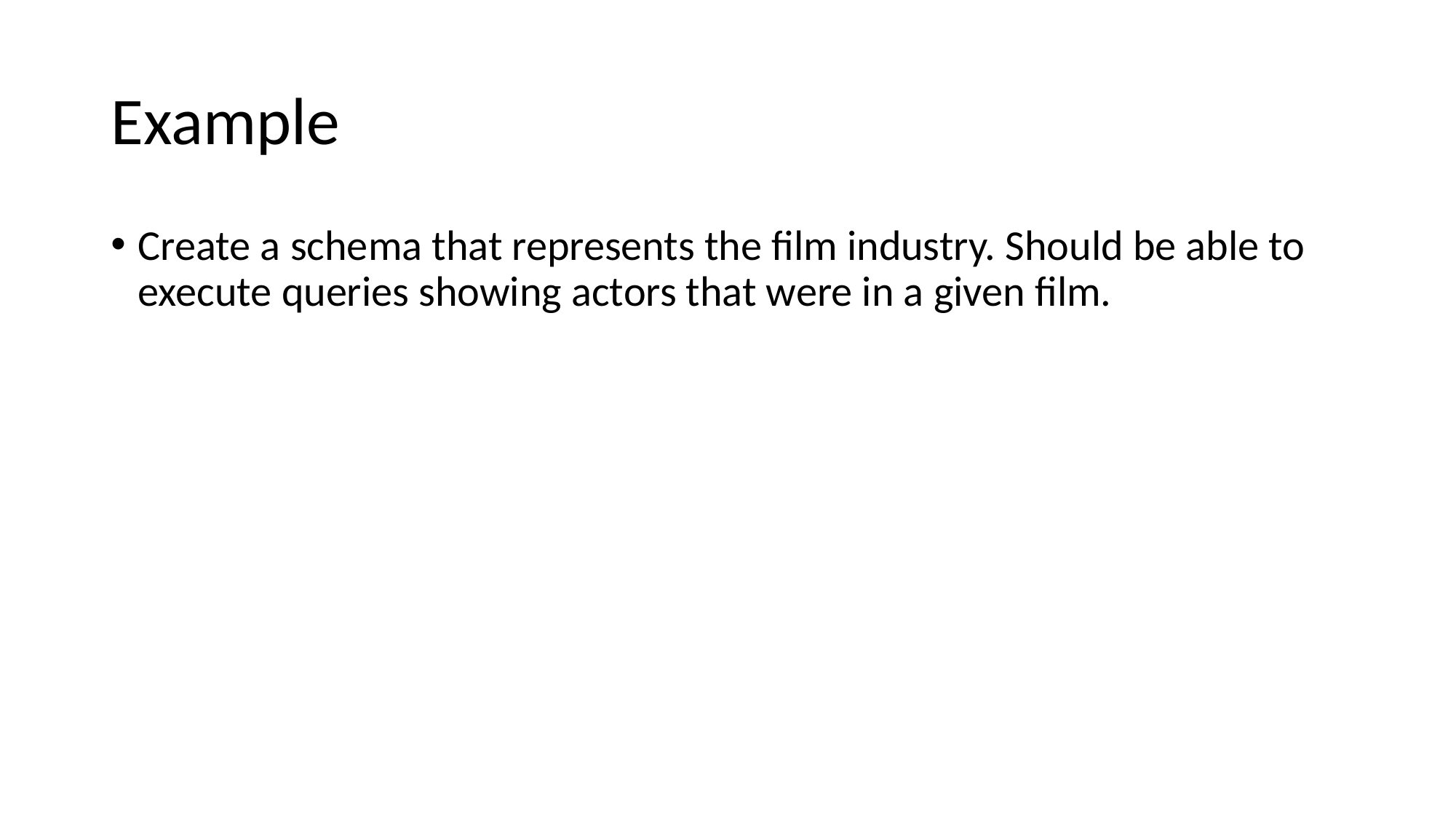

# Example
Create a schema that represents the film industry. Should be able to execute queries showing actors that were in a given film.